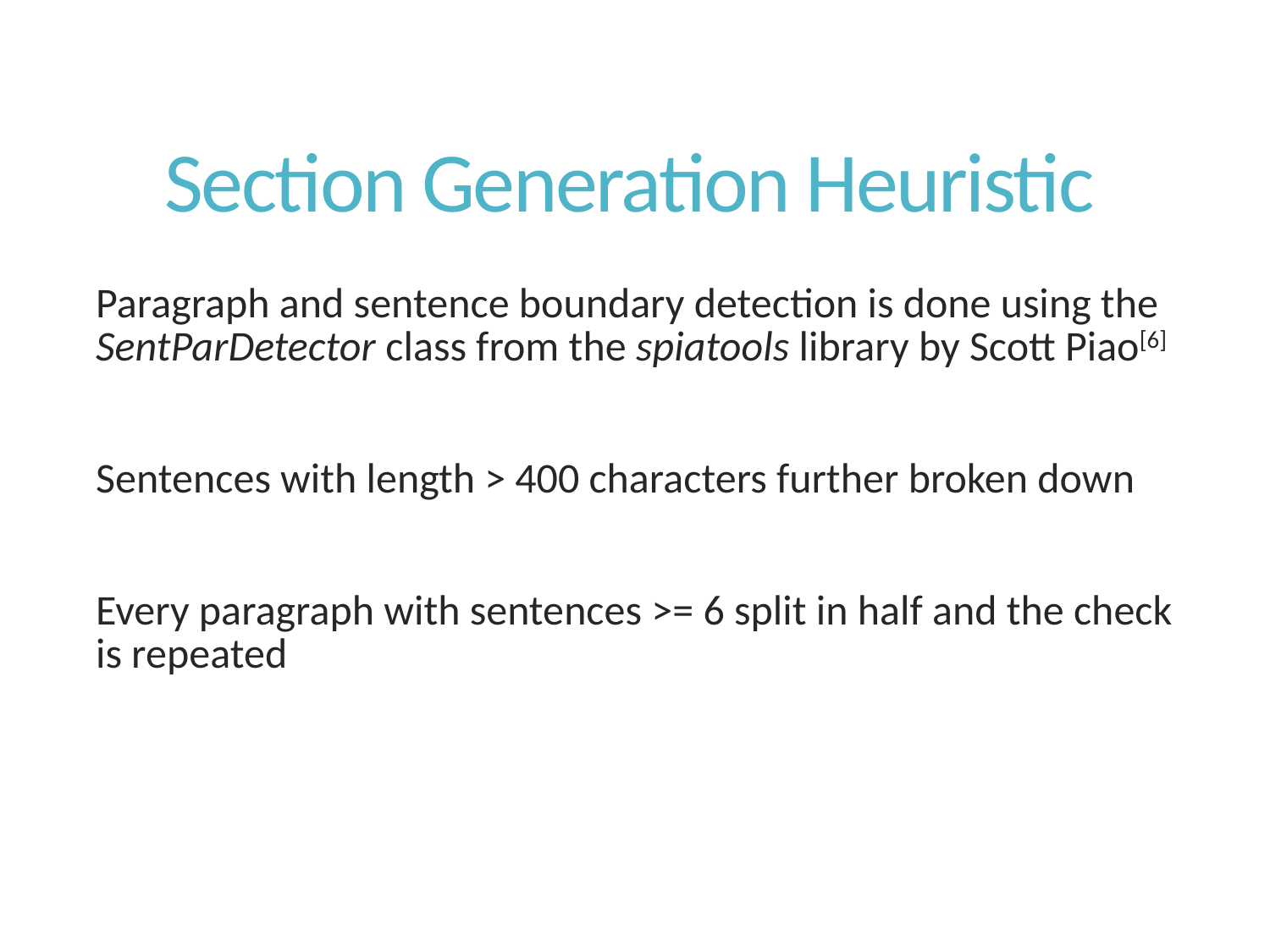

# Section Generation Heuristic
Paragraph and sentence boundary detection is done using the SentParDetector class from the spiatools library by Scott Piao[6]

Sentences with length > 400 characters further broken down

Every paragraph with sentences >= 6 split in half and the check is repeated